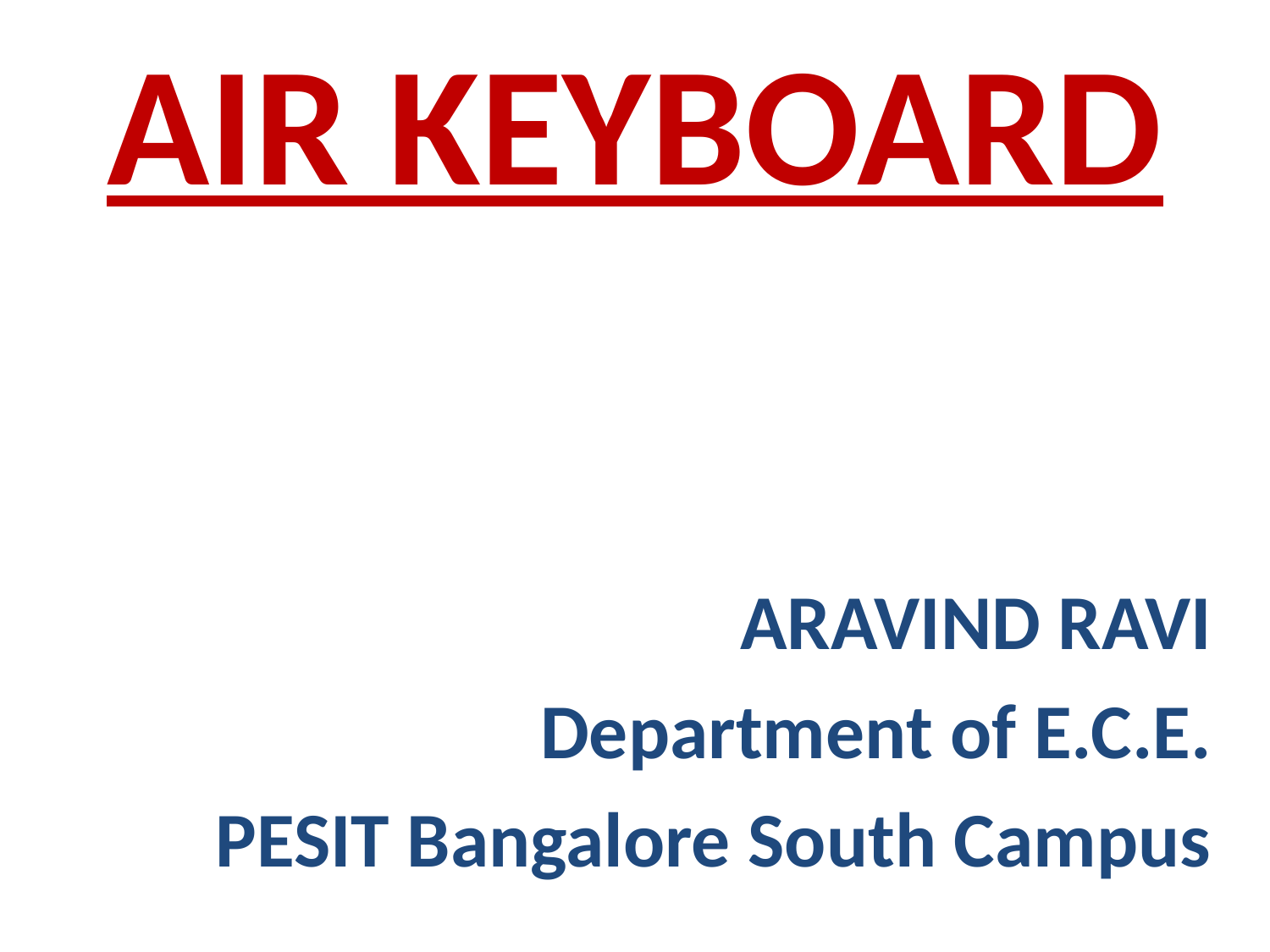

# AIR KEYBOARD

ARAVIND RAVI
Department of E.C.E.
PESIT Bangalore South Campus